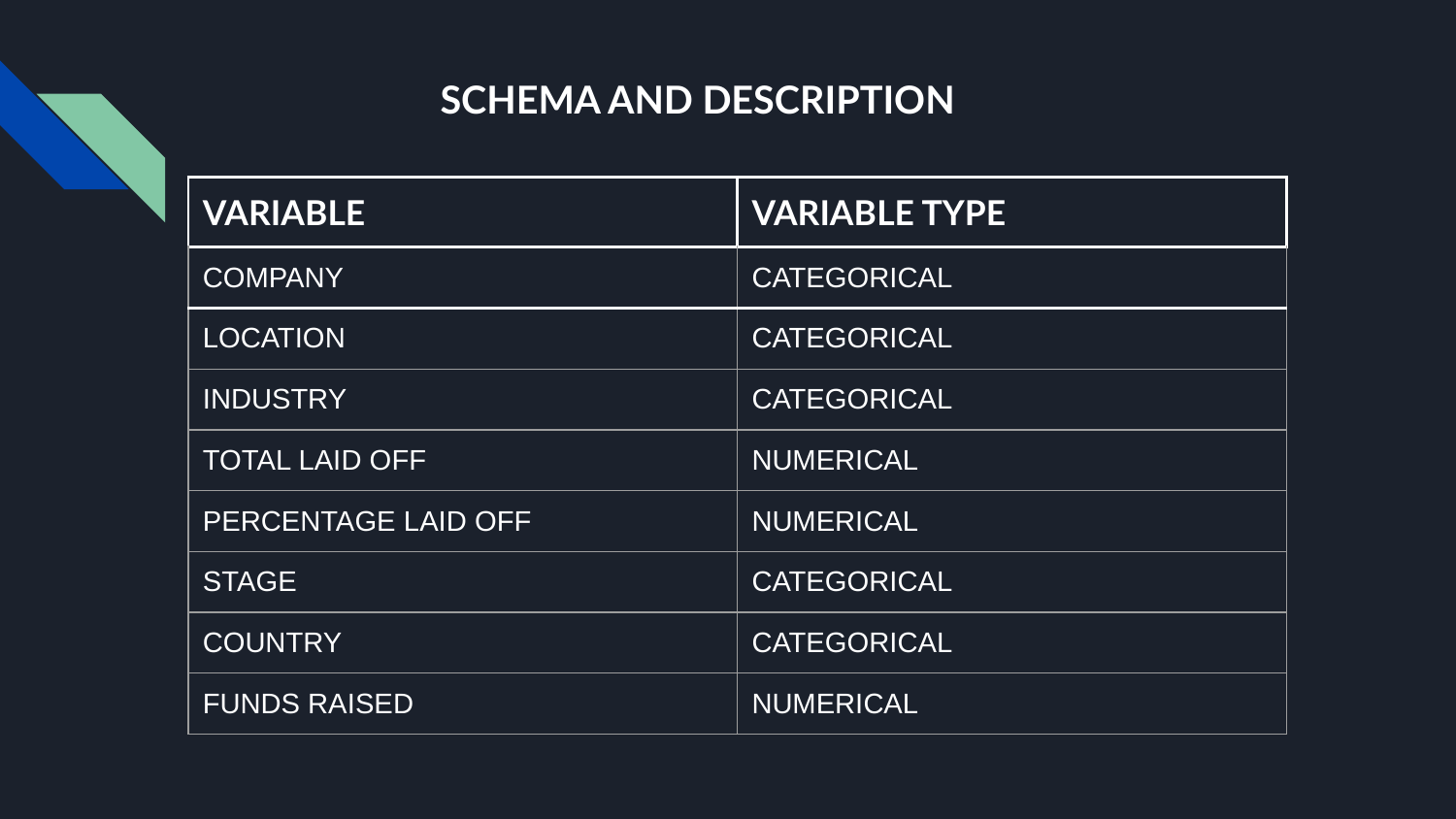

SCHEMA AND DESCRIPTION
| VARIABLE | VARIABLE TYPE |
| --- | --- |
| COMPANY | CATEGORICAL |
| LOCATION | CATEGORICAL |
| INDUSTRY | CATEGORICAL |
| TOTAL LAID OFF | NUMERICAL |
| PERCENTAGE LAID OFF | NUMERICAL |
| STAGE | CATEGORICAL |
| COUNTRY | CATEGORICAL |
| FUNDS RAISED | NUMERICAL |